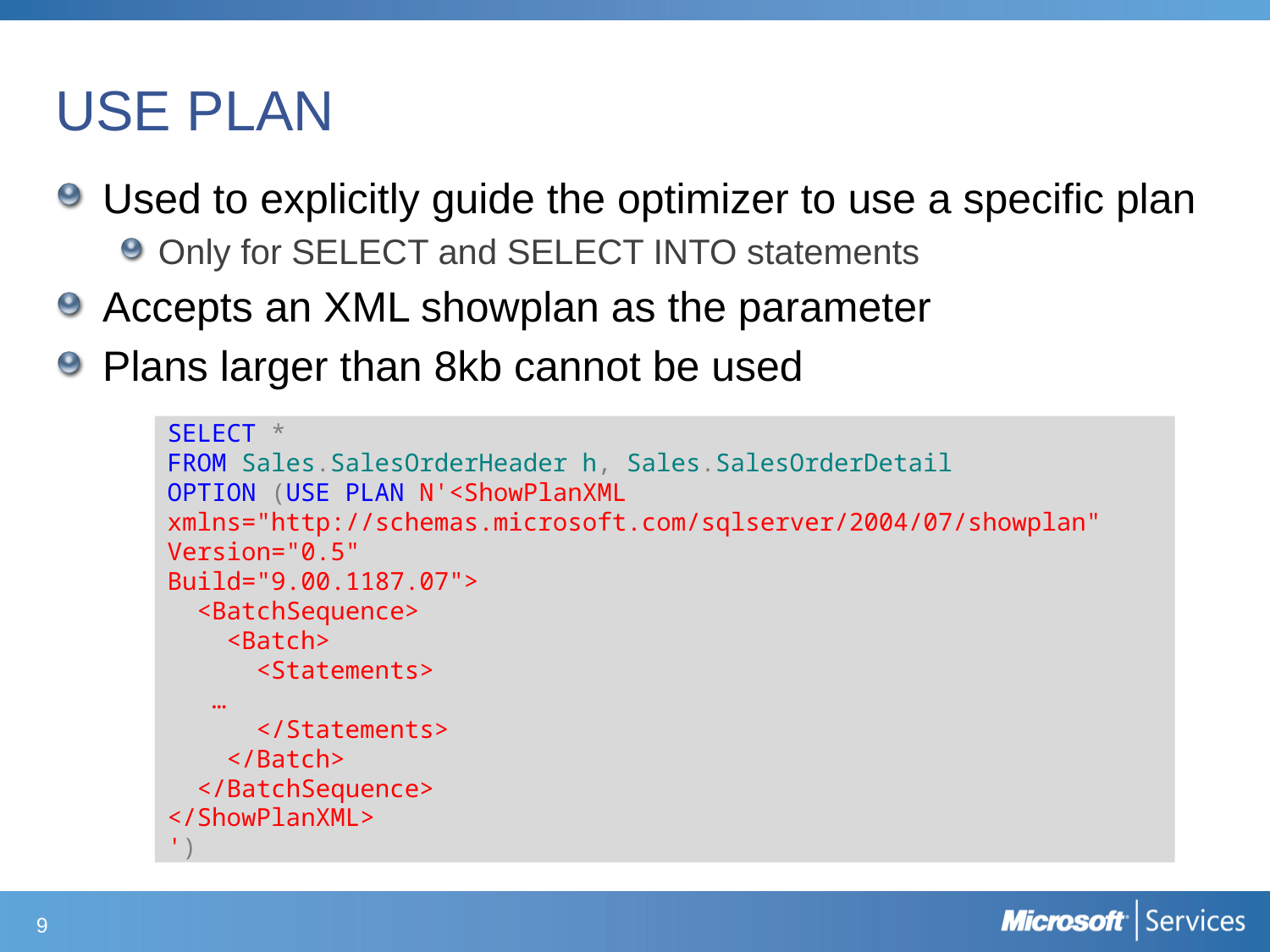

# USE PLAN
Used to explicitly guide the optimizer to use a specific plan
Only for SELECT and SELECT INTO statements
Accepts an XML showplan as the parameter
Plans larger than 8kb cannot be used

SELECT *
FROM Sales.SalesOrderHeader h, Sales.SalesOrderDetail
OPTION (USE PLAN N'<ShowPlanXML xmlns="http://schemas.microsoft.com/sqlserver/2004/07/showplan" Version="0.5"
Build="9.00.1187.07">
  <BatchSequence>
    <Batch>
      <Statements>
   …
      </Statements>
    </Batch>
  </BatchSequence>
</ShowPlanXML>
')
9